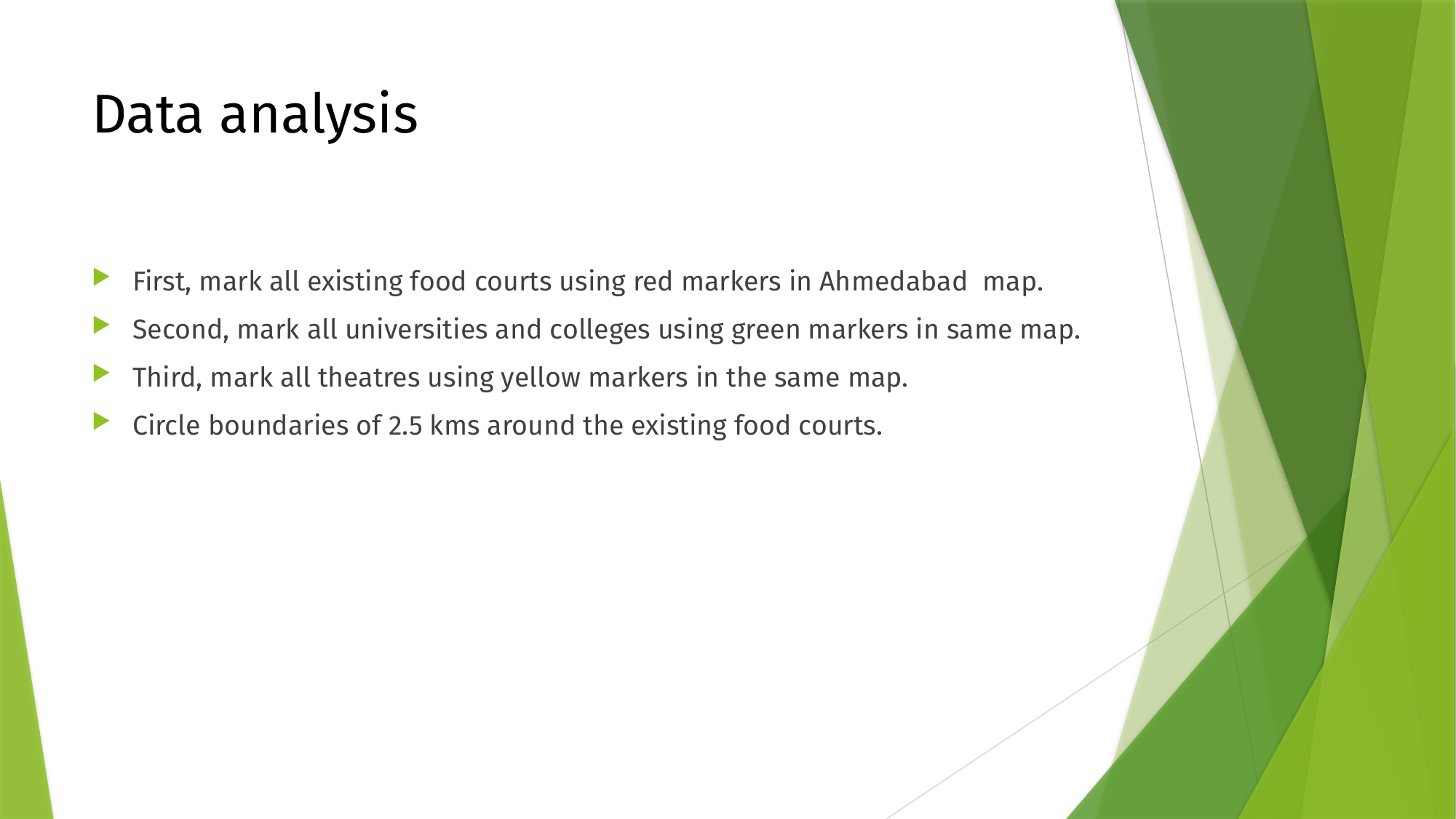

# Data analysis
First, mark all existing food courts using red markers in Ahmedabad  map.
Second, mark all universities and colleges using green markers in same map.
Third, mark all theatres using yellow markers in the same map.
Circle boundaries of 2.5 kms around the existing food courts.